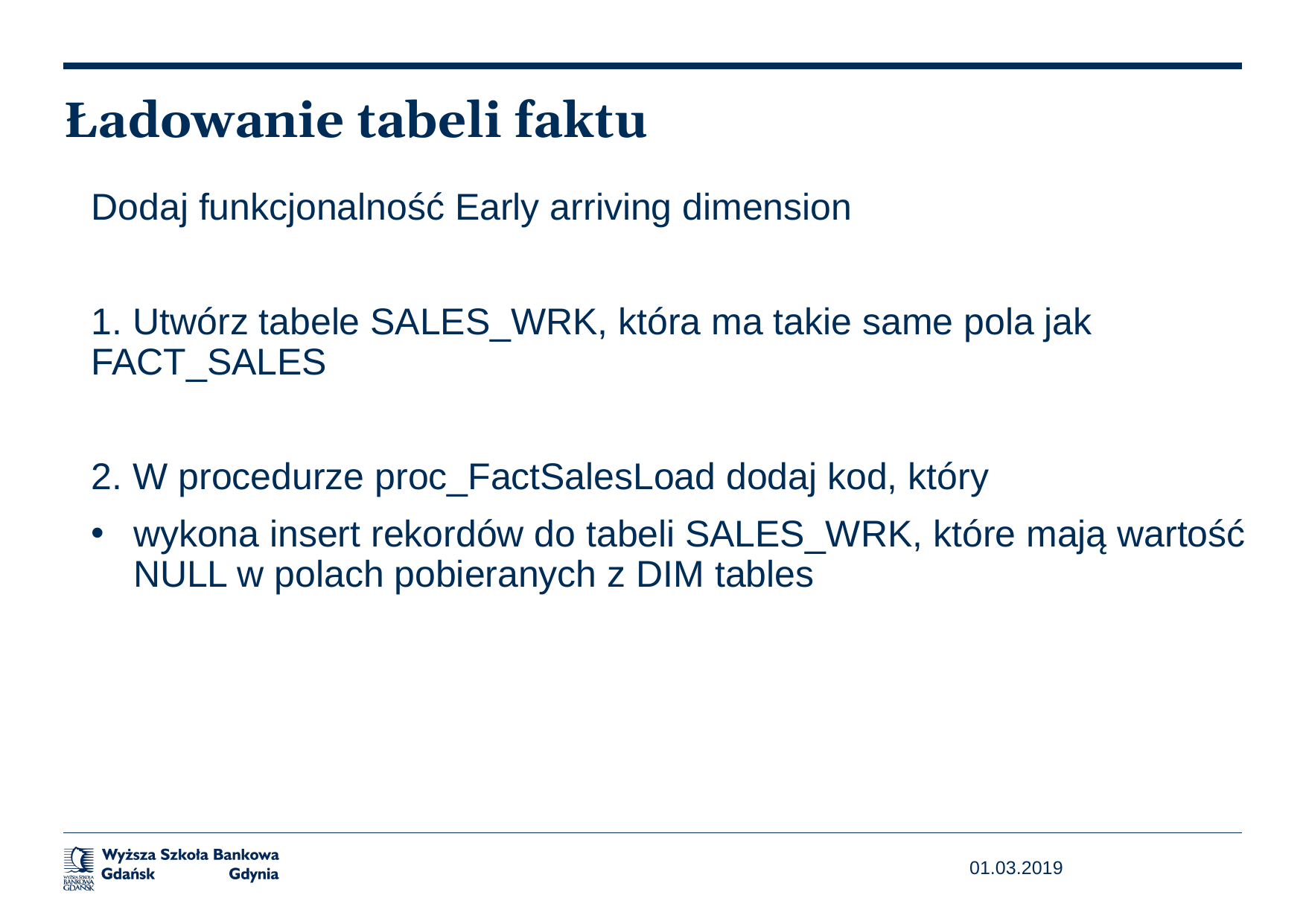

# Ładowanie tabeli faktu
Dodaj funkcjonalność Early arriving dimension

1. Utwórz tabele SALES_WRK, która ma takie same pola jak   FACT_SALES

2. W procedurze proc_FactSalesLoad dodaj kod, który
wykona insert rekordów do tabeli SALES_WRK, które mają wartość NULL w polach pobieranych z DIM tables

01.03.2019